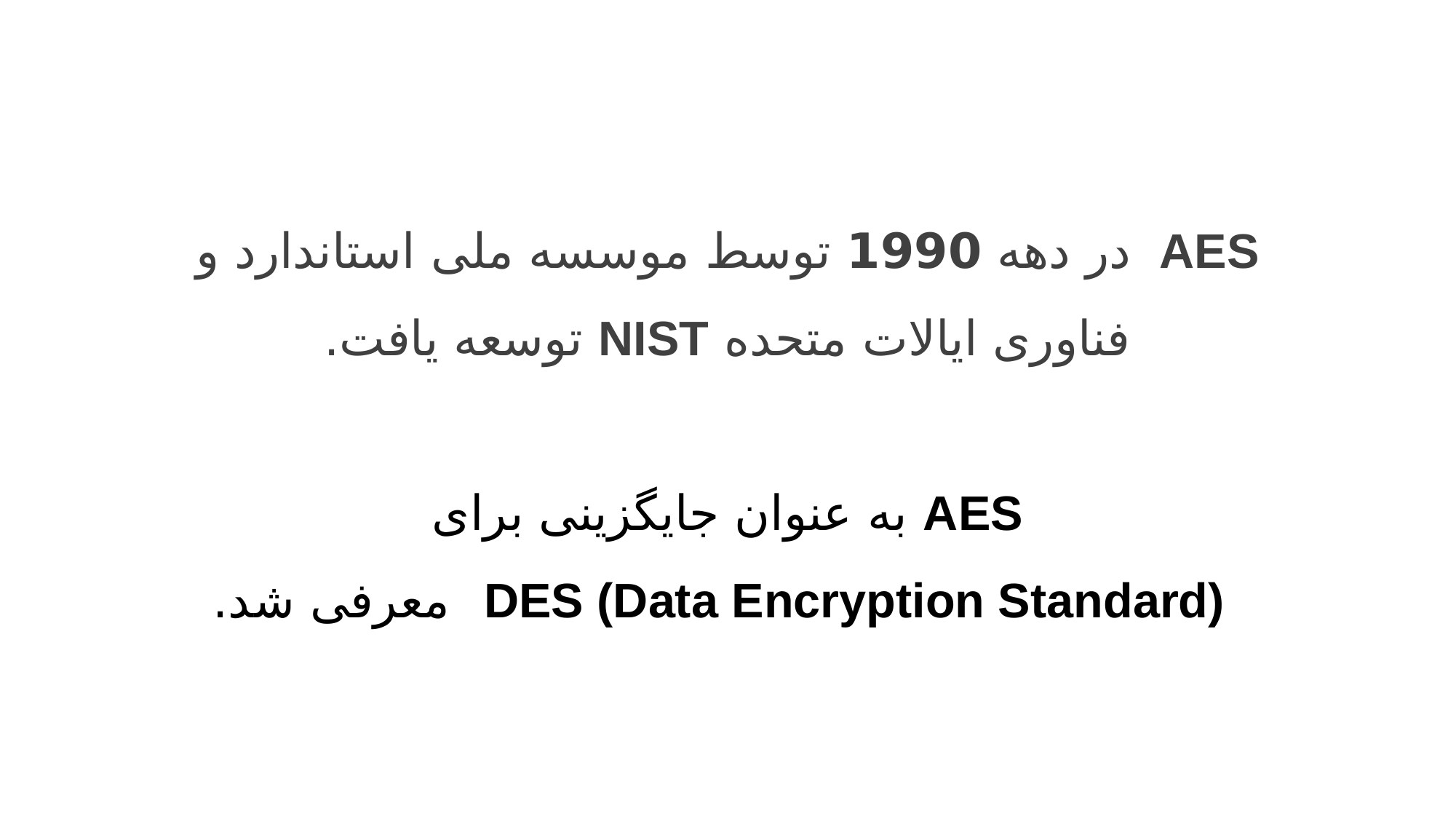

# AES  در دهه 1990 توسط موسسه ملی استاندارد و فناوری ایالات متحده NIST توسعه یافت. AES به عنوان جایگزینی برای DES (Data Encryption Standard)  معرفی شد.